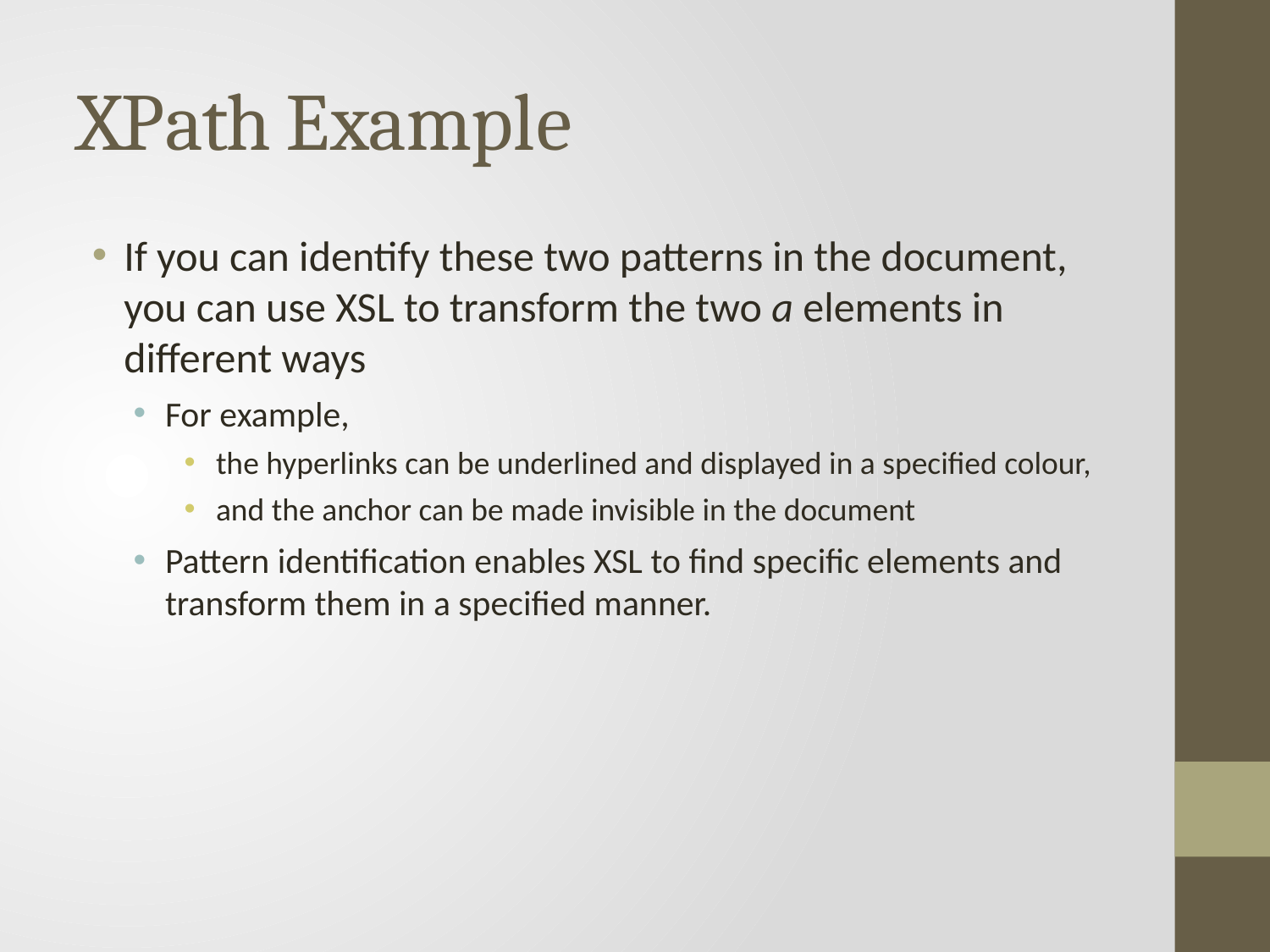

# XPath Example
If you can identify these two patterns in the document, you can use XSL to transform the two a elements in different ways
For example,
the hyperlinks can be underlined and displayed in a specified colour,
and the anchor can be made invisible in the document
Pattern identification enables XSL to find specific elements and transform them in a specified manner.